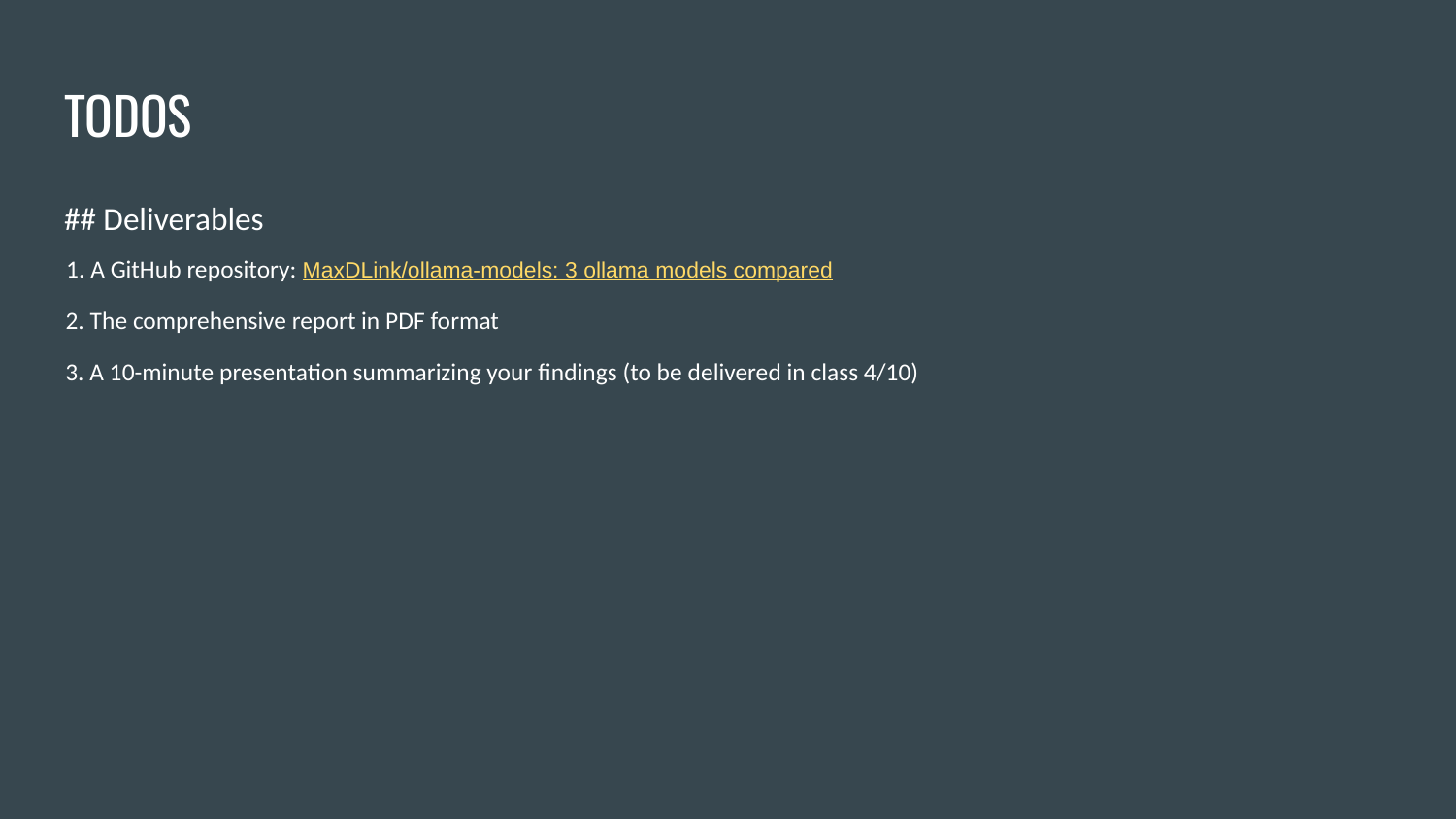

# TODOS
## Deliverables
1. A GitHub repository: MaxDLink/ollama-models: 3 ollama models compared
2. The comprehensive report in PDF format
3. A 10-minute presentation summarizing your findings (to be delivered in class 4/10)